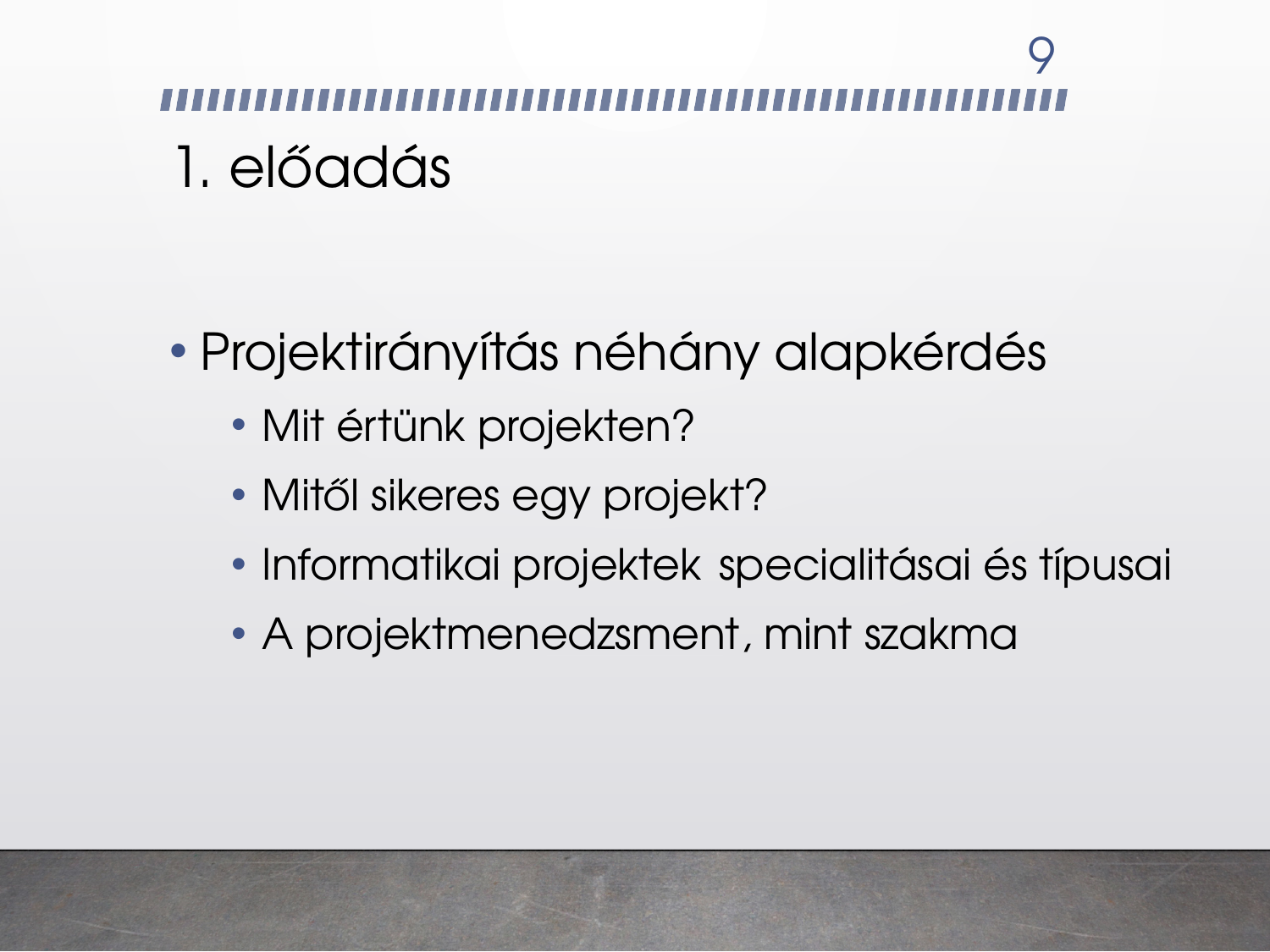

9
# 1. előadás
Projektirányítás néhány alapkérdés
Mit értünk projekten?
Mitől sikeres egy projekt?
Informatikai projektek 	specialitásai és típusai
A projektmenedzsment, mint szakma